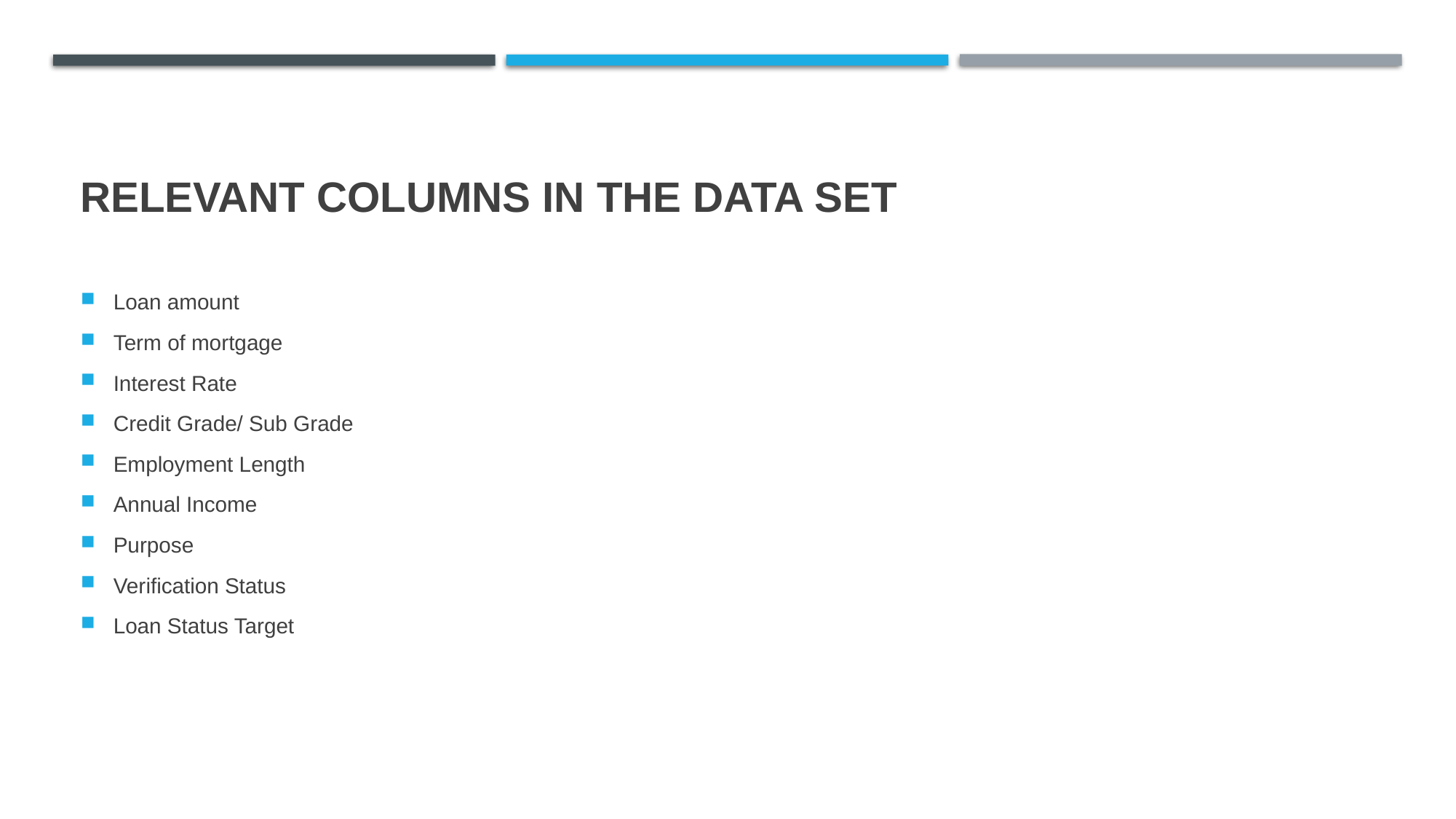

# Relevant Columns in the Data Set
Loan amount
Term of mortgage
Interest Rate
Credit Grade/ Sub Grade
Employment Length
Annual Income
Purpose
Verification Status
Loan Status Target